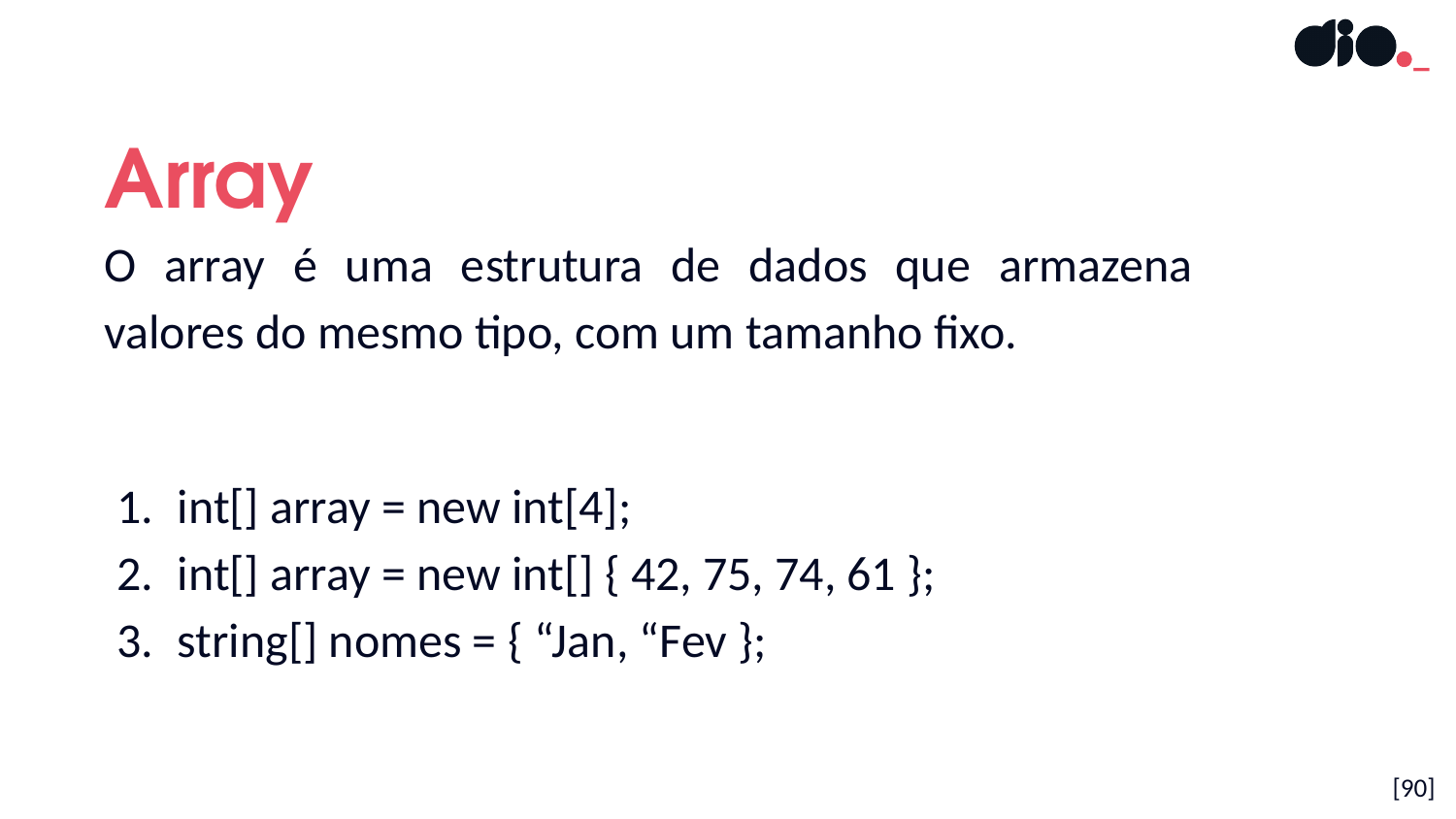

Array
O array é uma estrutura de dados que armazena valores do mesmo tipo, com um tamanho fixo.

int[] array = new int[4];
int[] array = new int[] { 42, 75, 74, 61 };
string[] nomes = { “Jan, “Fev };
[90]